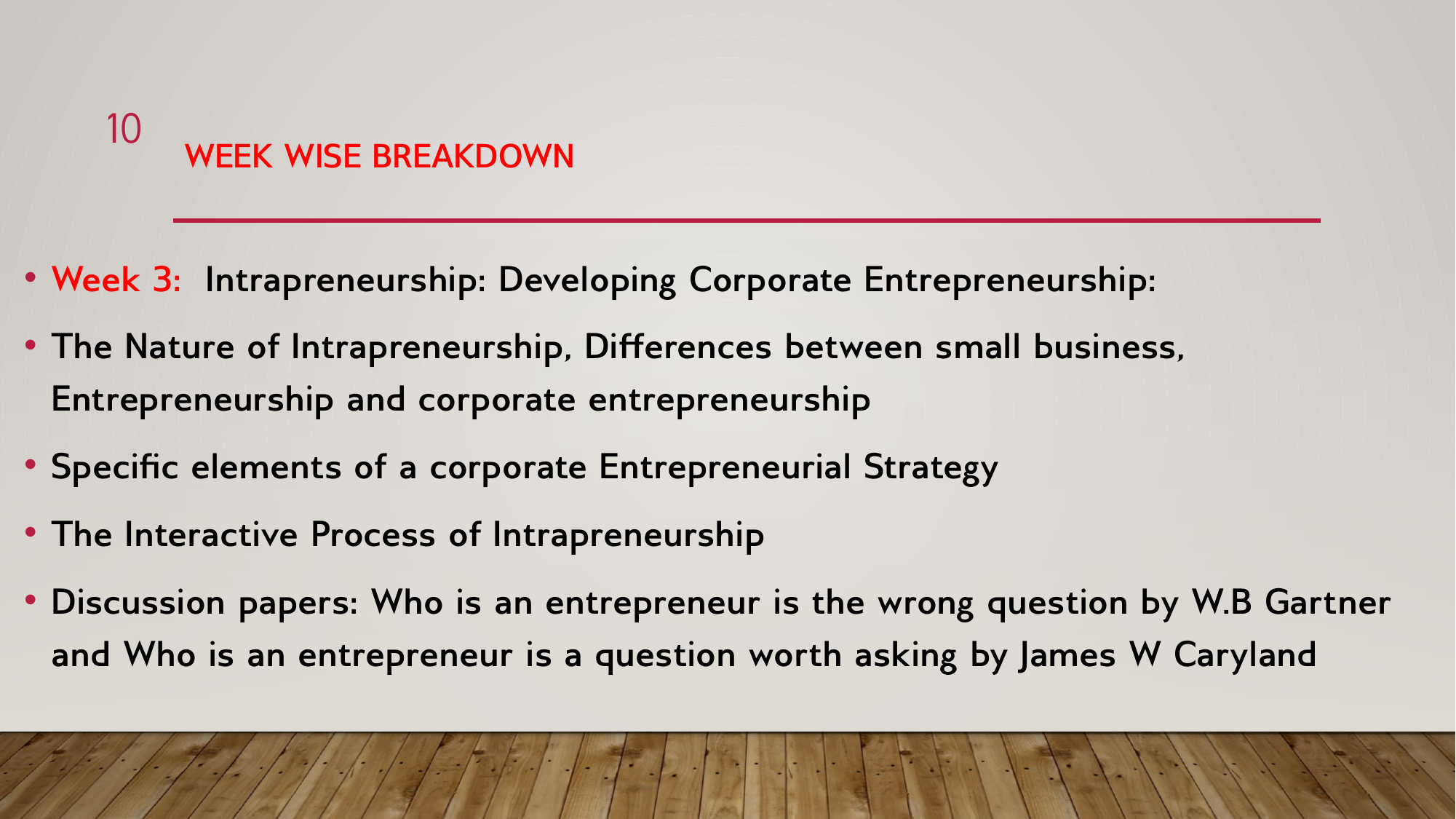

10
# Week Wise Breakdown
Week 3:  Intrapreneurship: Developing Corporate Entrepreneurship:
The Nature of Intrapreneurship, Differences between small business, Entrepreneurship and corporate entrepreneurship
Specific elements of a corporate Entrepreneurial Strategy
The Interactive Process of Intrapreneurship
Discussion papers: Who is an entrepreneur is the wrong question by W.B Gartner and Who is an entrepreneur is a question worth asking by James W Caryland